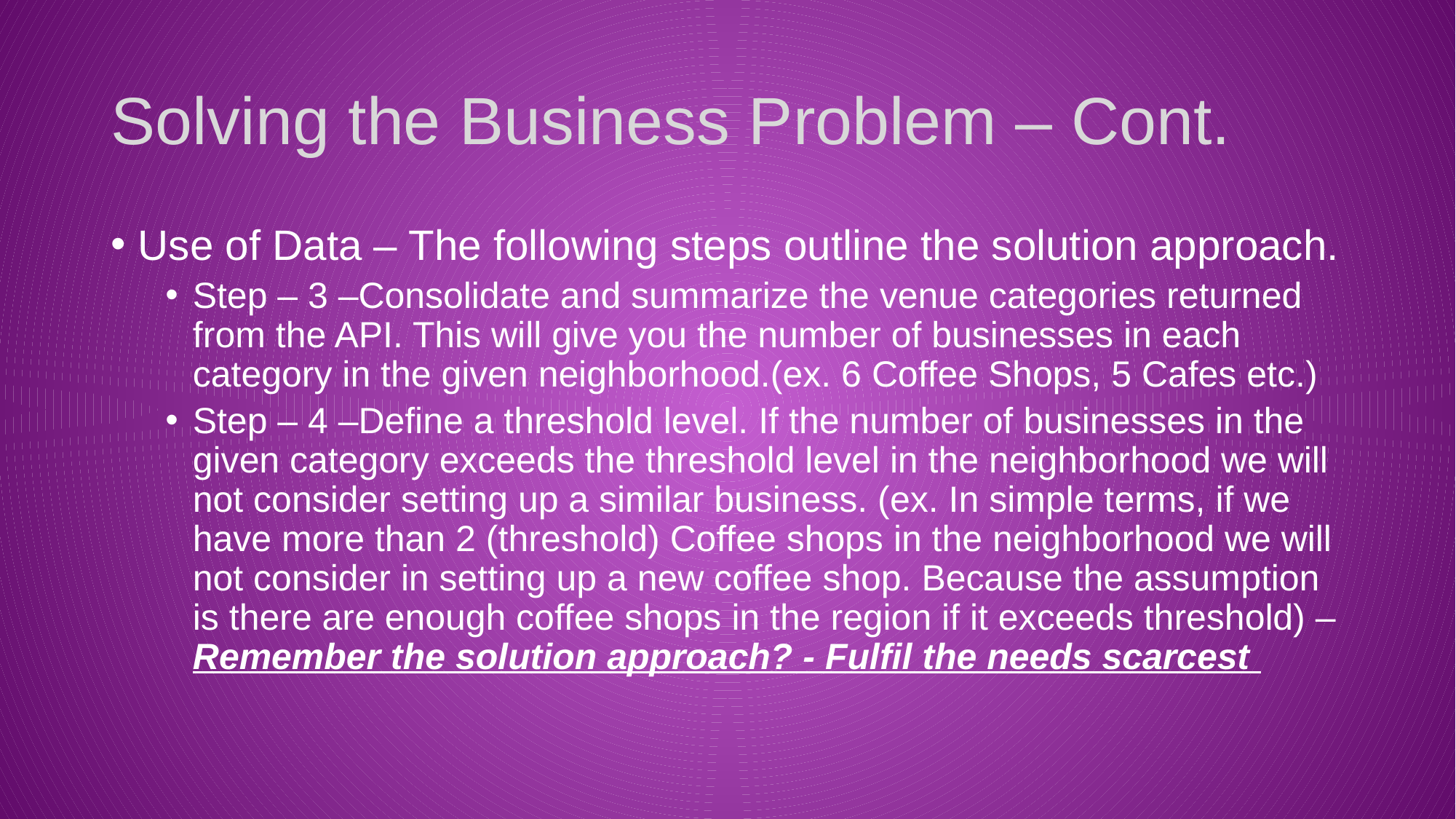

# Solving the Business Problem – Cont.
Use of Data – The following steps outline the solution approach.
Step – 3 –Consolidate and summarize the venue categories returned from the API. This will give you the number of businesses in each category in the given neighborhood.(ex. 6 Coffee Shops, 5 Cafes etc.)
Step – 4 –Define a threshold level. If the number of businesses in the given category exceeds the threshold level in the neighborhood we will not consider setting up a similar business. (ex. In simple terms, if we have more than 2 (threshold) Coffee shops in the neighborhood we will not consider in setting up a new coffee shop. Because the assumption is there are enough coffee shops in the region if it exceeds threshold) – Remember the solution approach? - Fulfil the needs scarcest